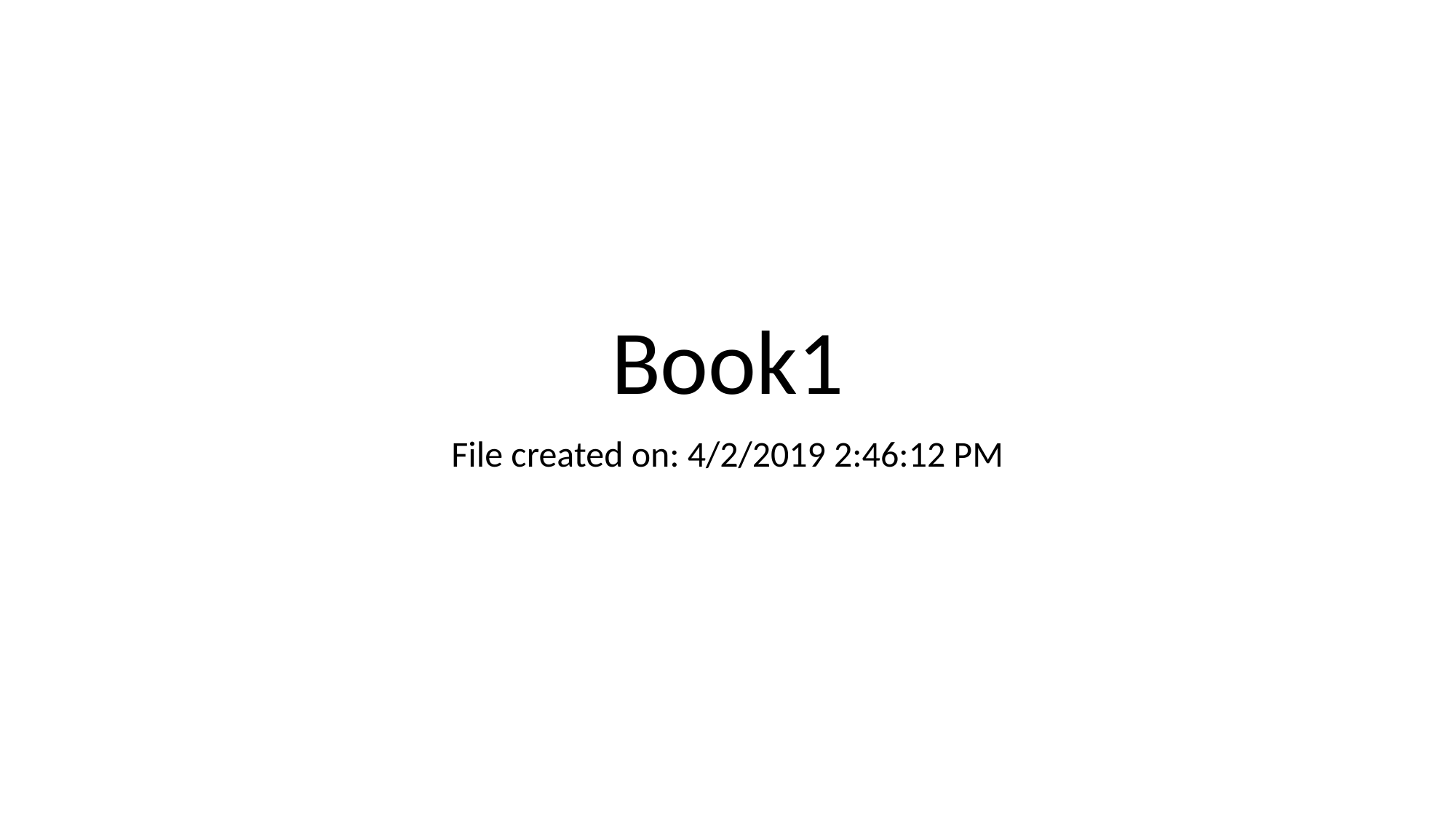

# Book1
File created on: 4/2/2019 2:46:12 PM